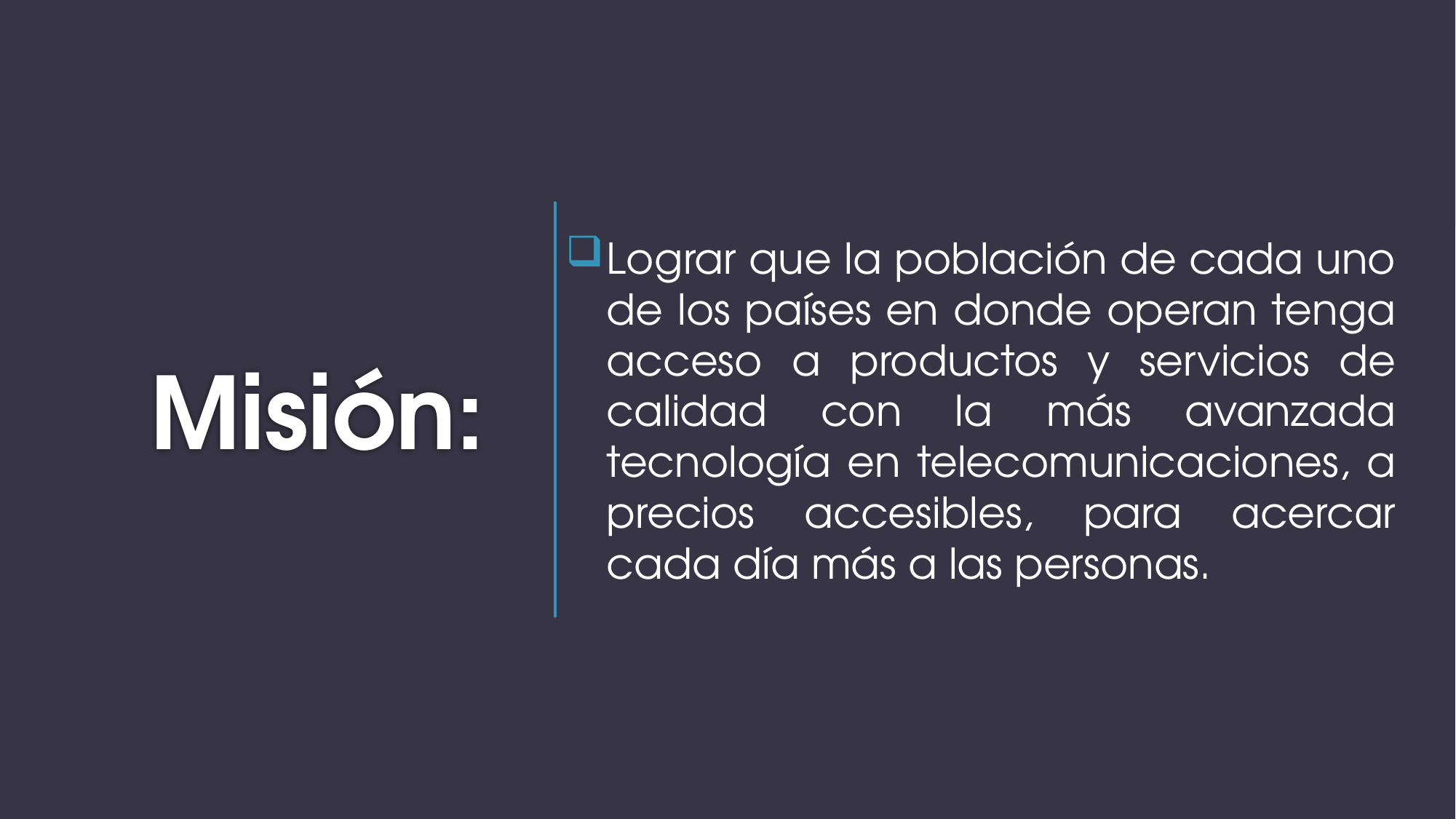

Lograr que la población de cada uno de los países en donde operan tenga acceso a productos y servicios de calidad con la más avanzada tecnología en telecomunicaciones, a precios accesibles, para acercar cada día más a las personas.
# Misión: